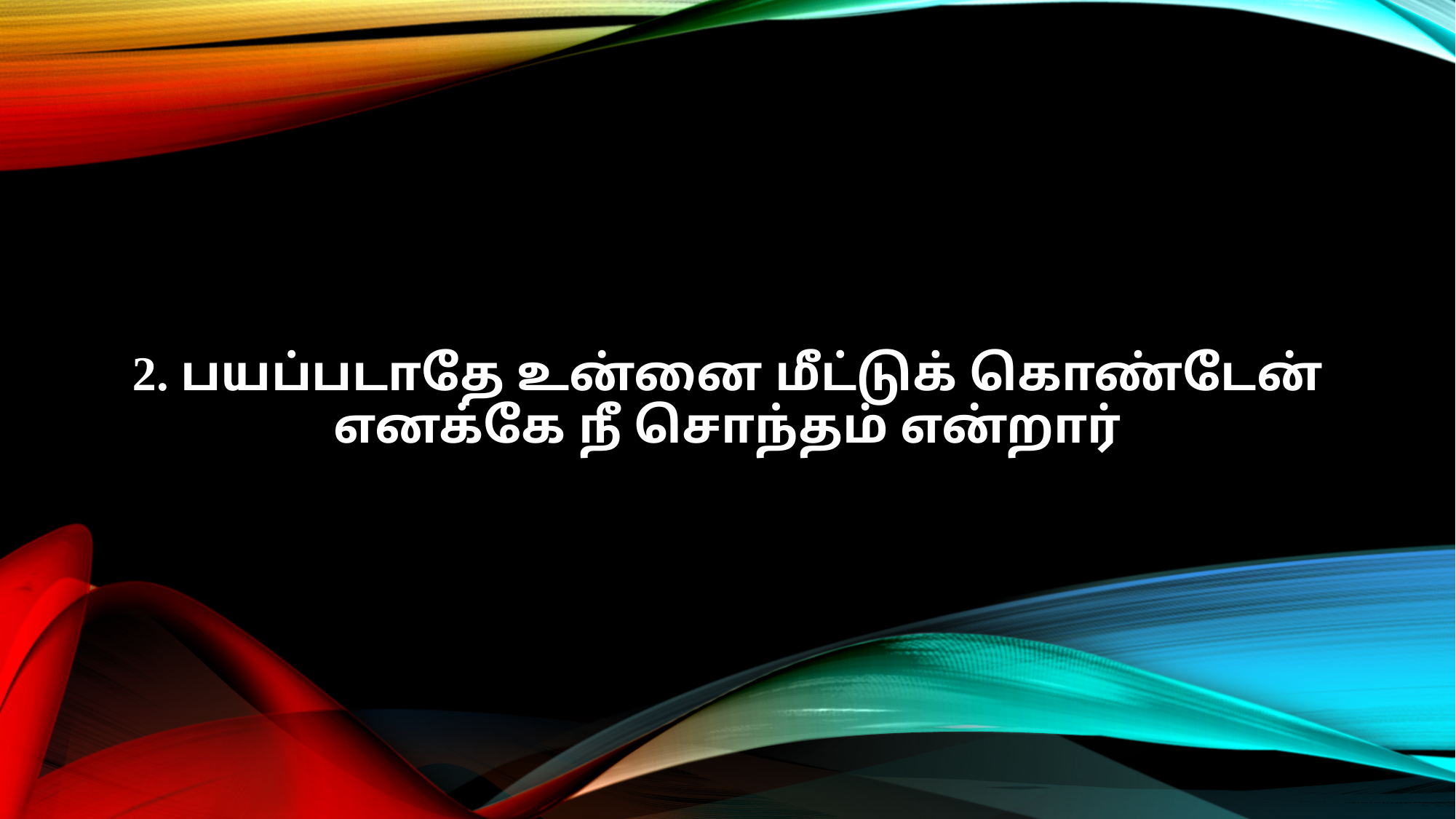

2. பயப்படாதே உன்னை மீட்டுக் கொண்டேன்
எனக்கே நீ சொந்தம் என்றார்